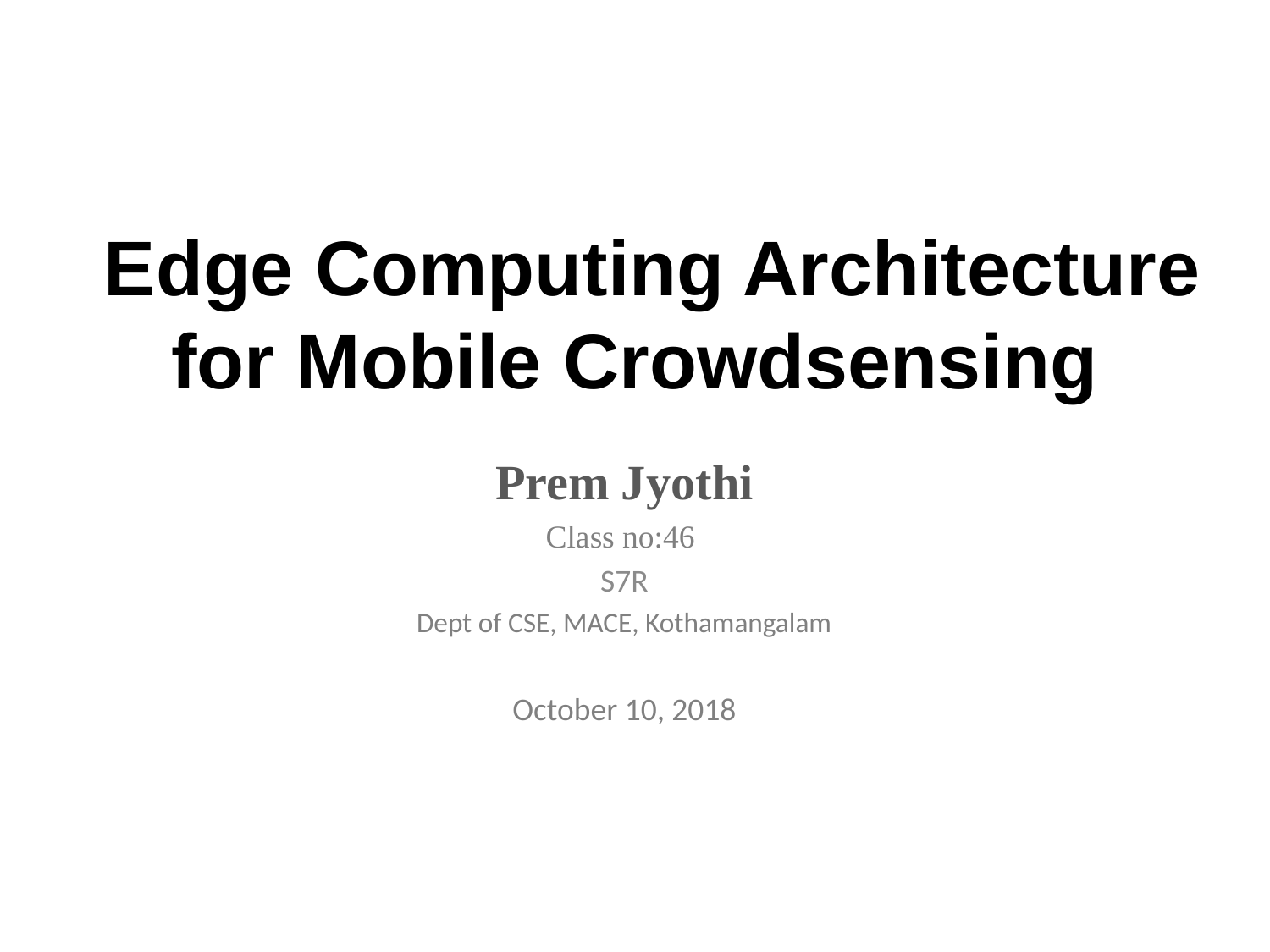

# Edge Computing Architecture for Mobile Crowdsensing
Prem Jyothi
Class no:46
S7R
Dept of CSE, MACE, Kothamangalam

October 10, 2018